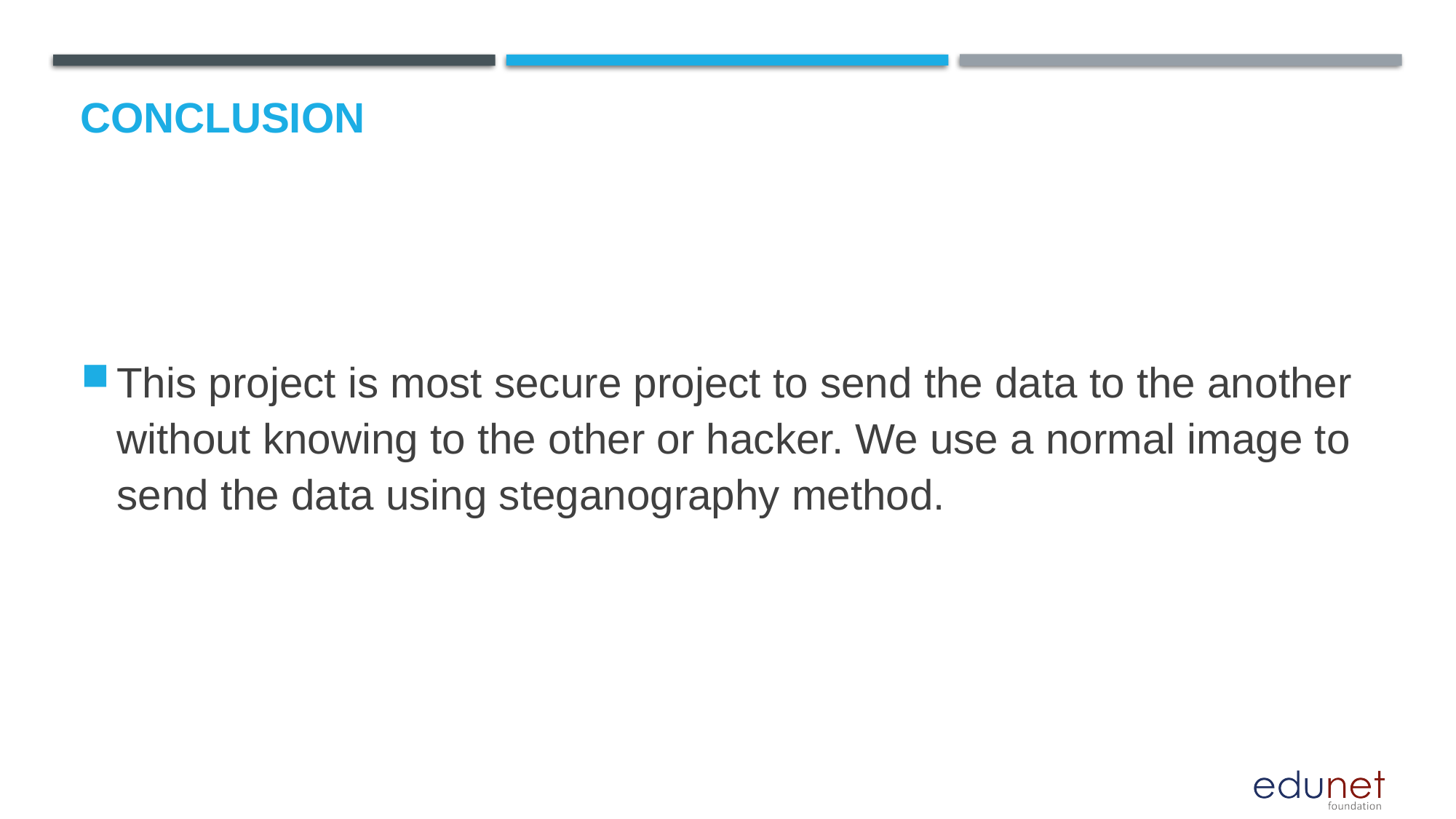

# Conclusion
This project is most secure project to send the data to the another without knowing to the other or hacker. We use a normal image to send the data using steganography method.